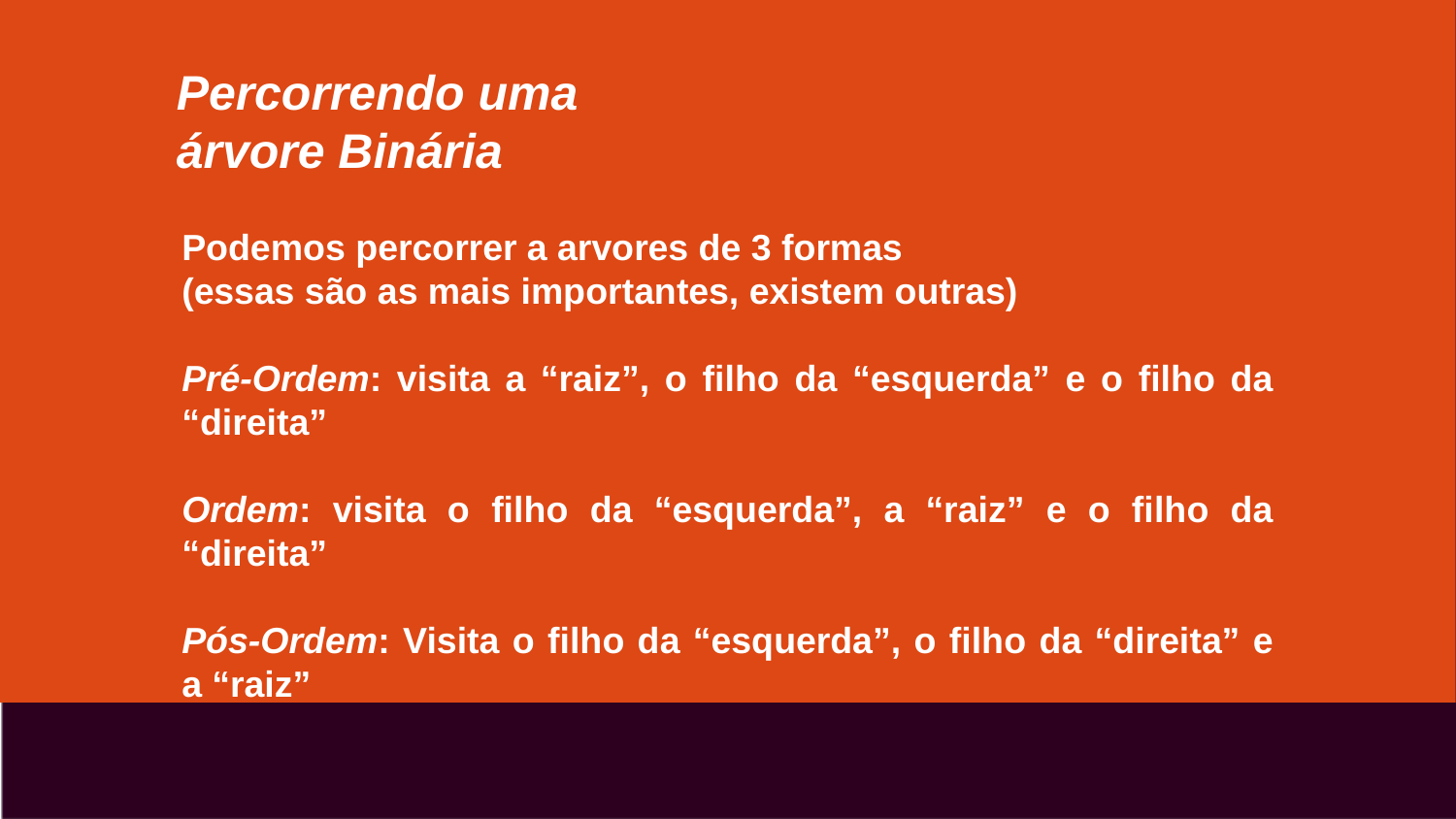

Percorrendo uma árvore Binária
Podemos percorrer a arvores de 3 formas
(essas são as mais importantes, existem outras)

Pré-Ordem: visita a “raiz”, o filho da “esquerda” e o filho da “direita”

Ordem: visita o filho da “esquerda”, a “raiz” e o filho da “direita”

Pós-Ordem: Visita o filho da “esquerda”, o filho da “direita” e a “raiz”